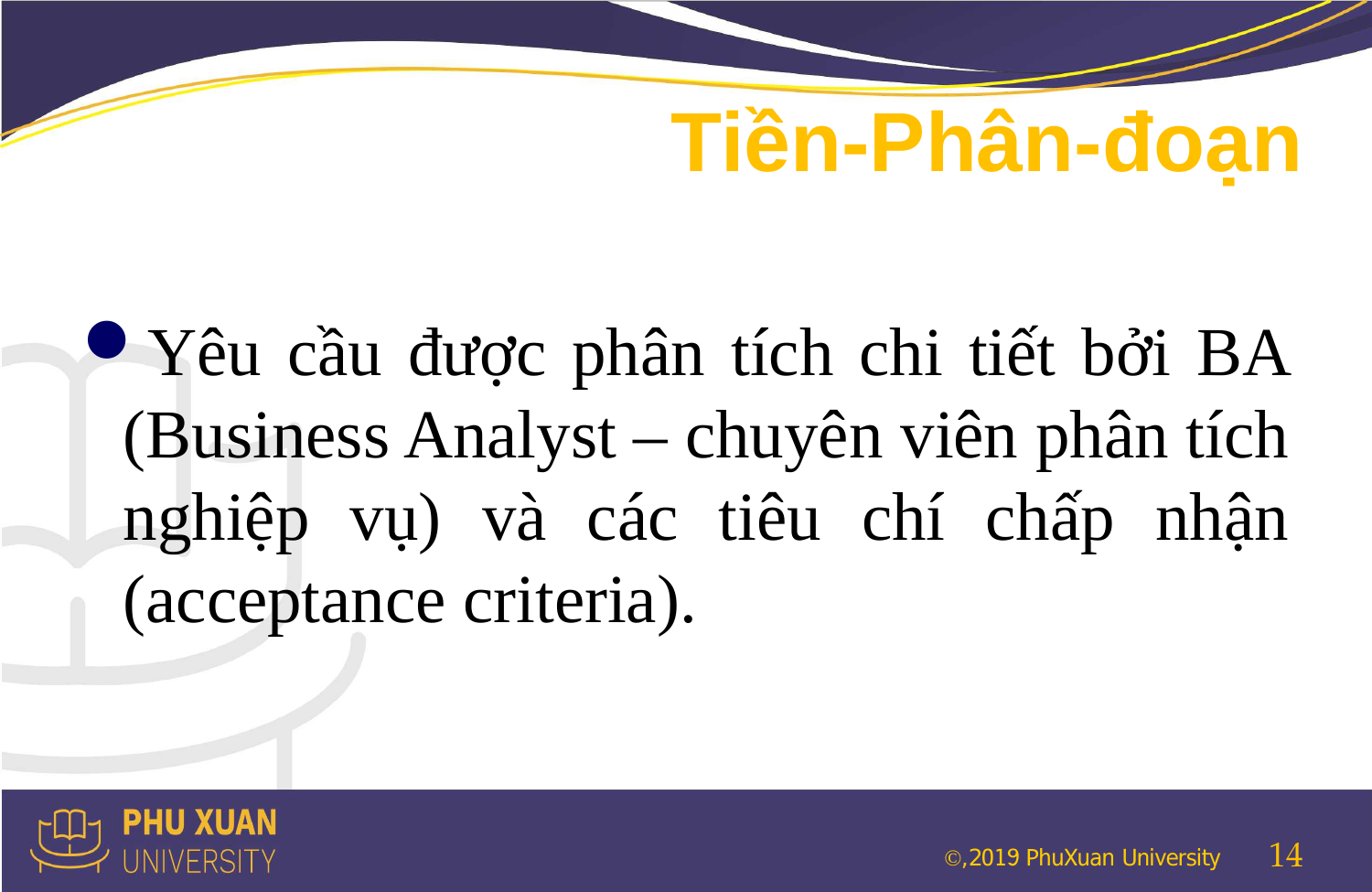

# Tiền-Phân-đoạn

Yêu cầu được phân tích chi tiết bởi BA (Business Analyst – chuyên viên phân tích nghiệp vụ) và các tiêu chí chấp nhận (acceptance criteria).

14